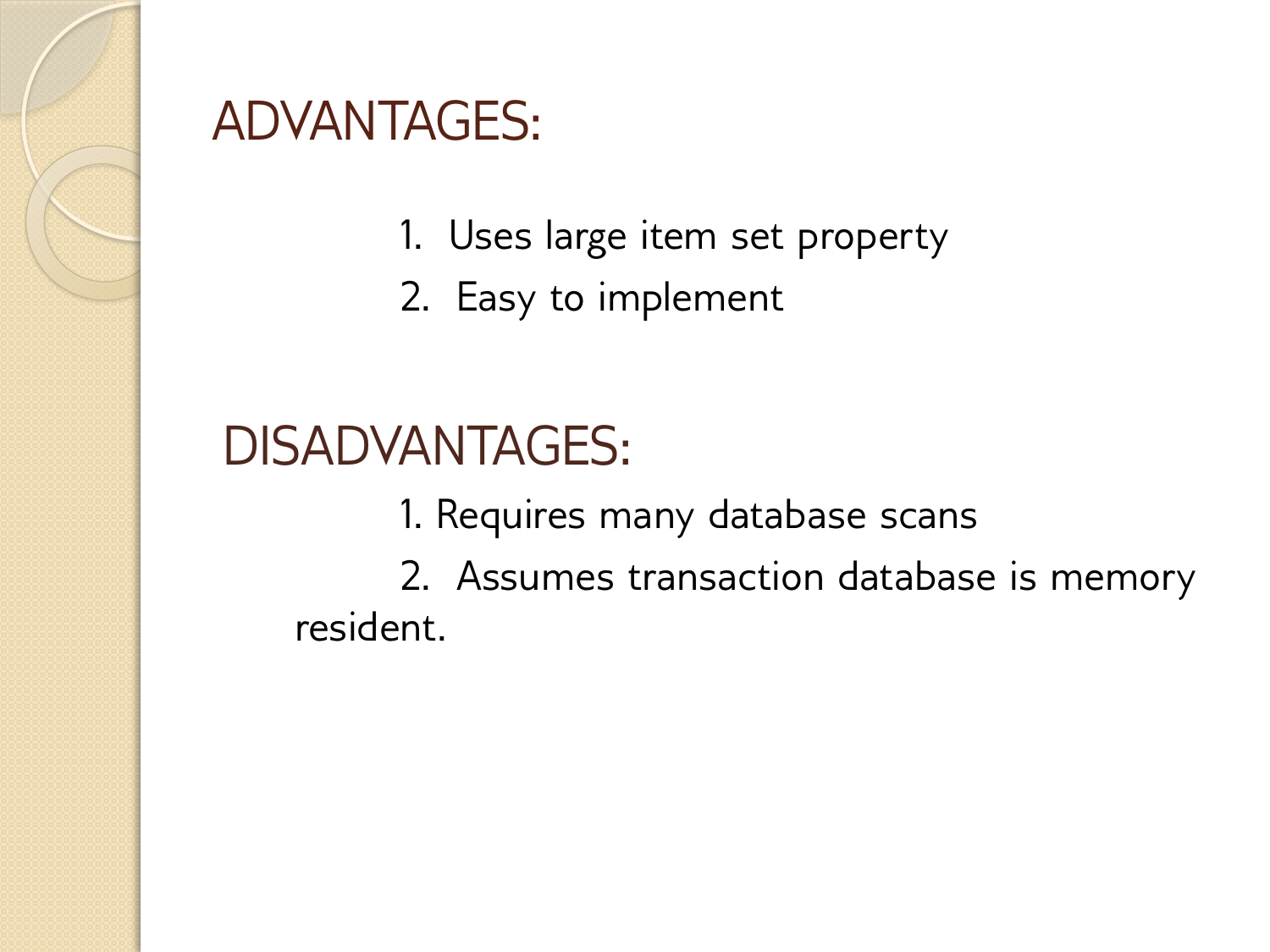

# ADVANTAGES:
              1.  Uses large item set property
              2.  Easy to implement

DISADVANTAGES:
              1. Requires many database scans
              2.  Assumes transaction database is memory resident.